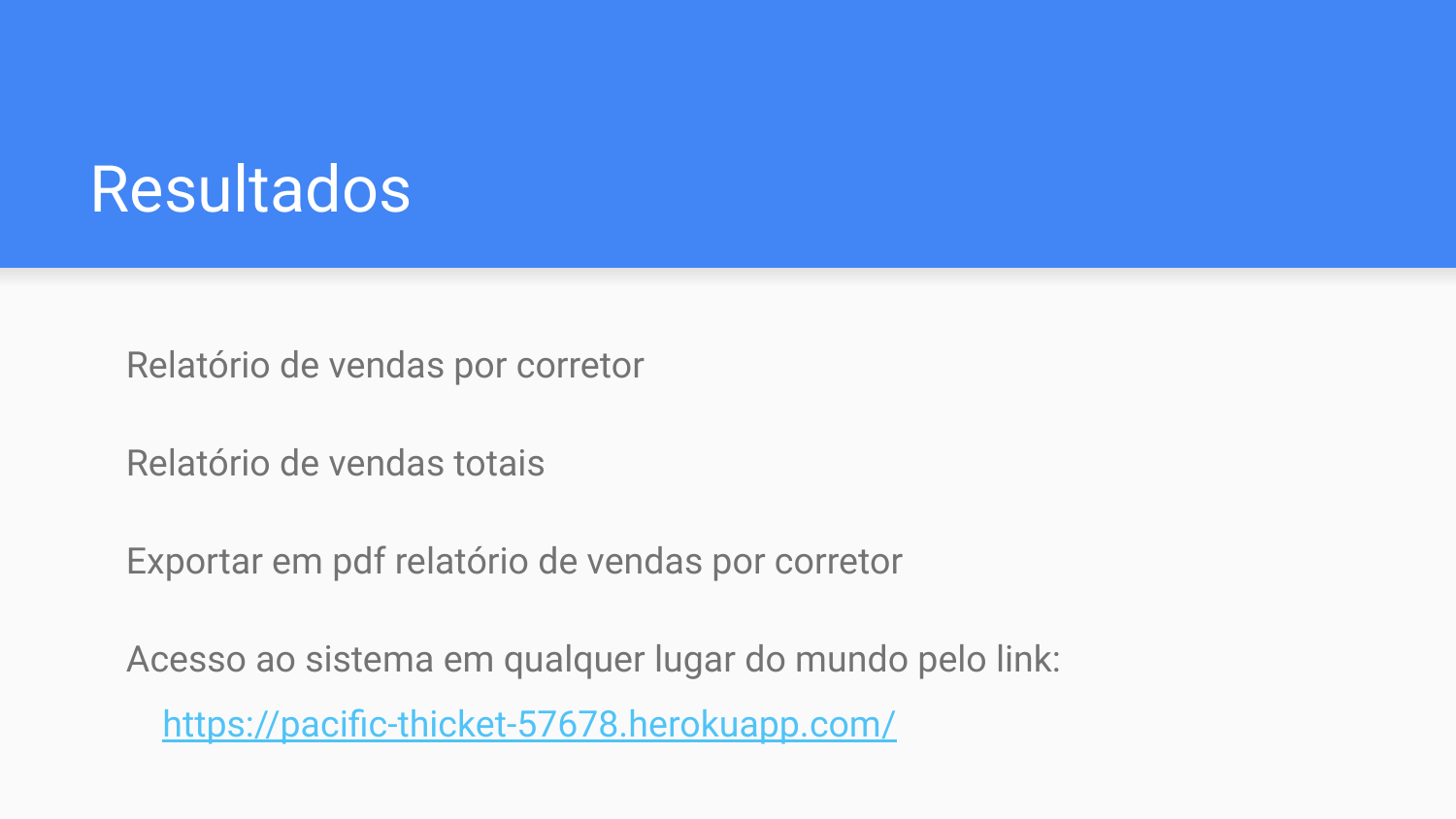

# Resultados
Relatório de vendas por corretor
Relatório de vendas totais
Exportar em pdf relatório de vendas por corretor
Acesso ao sistema em qualquer lugar do mundo pelo link: https://pacific-thicket-57678.herokuapp.com/